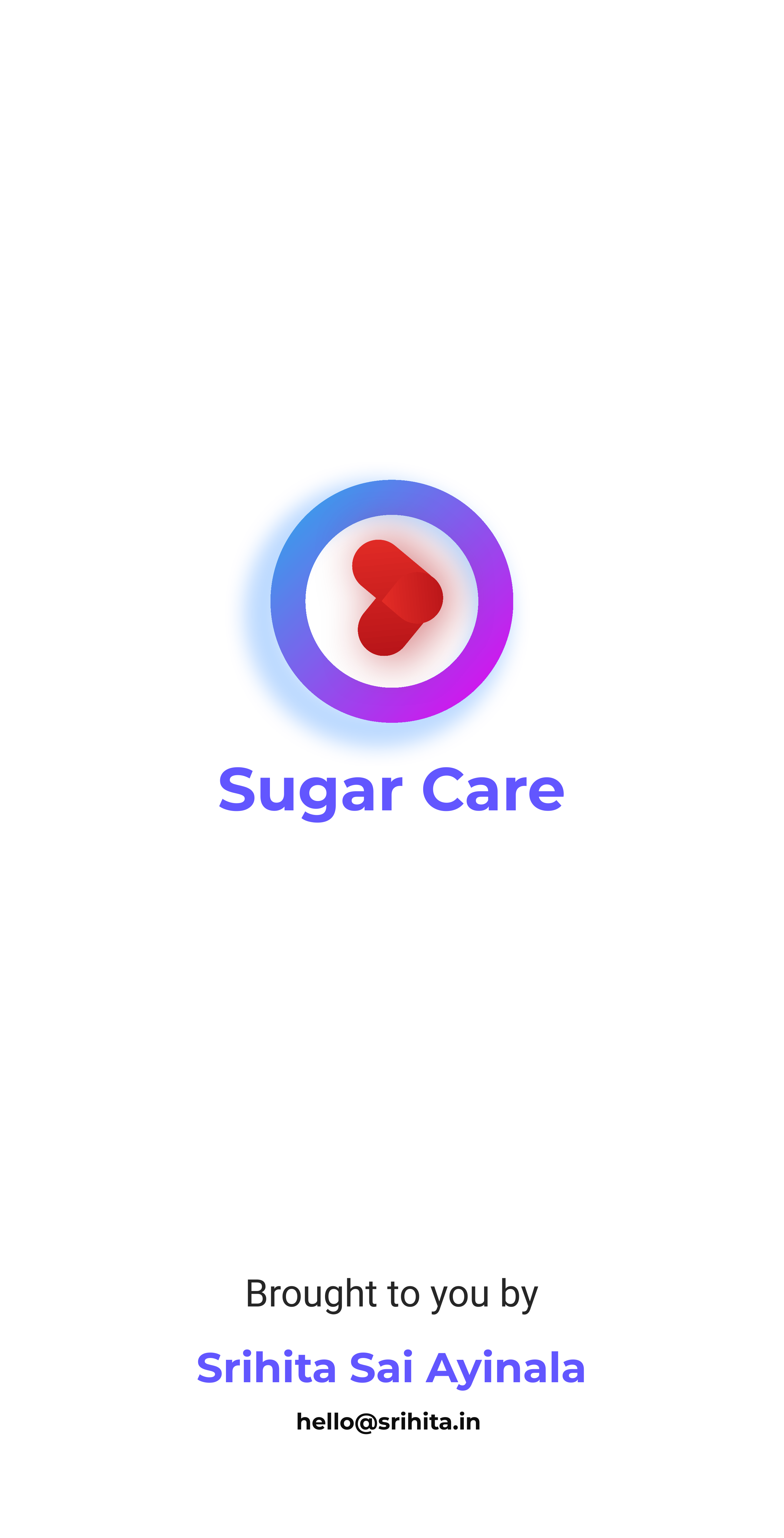

Sugar Care
Brought to you by
Srihita Sai Ayinala
hello@srihita.in